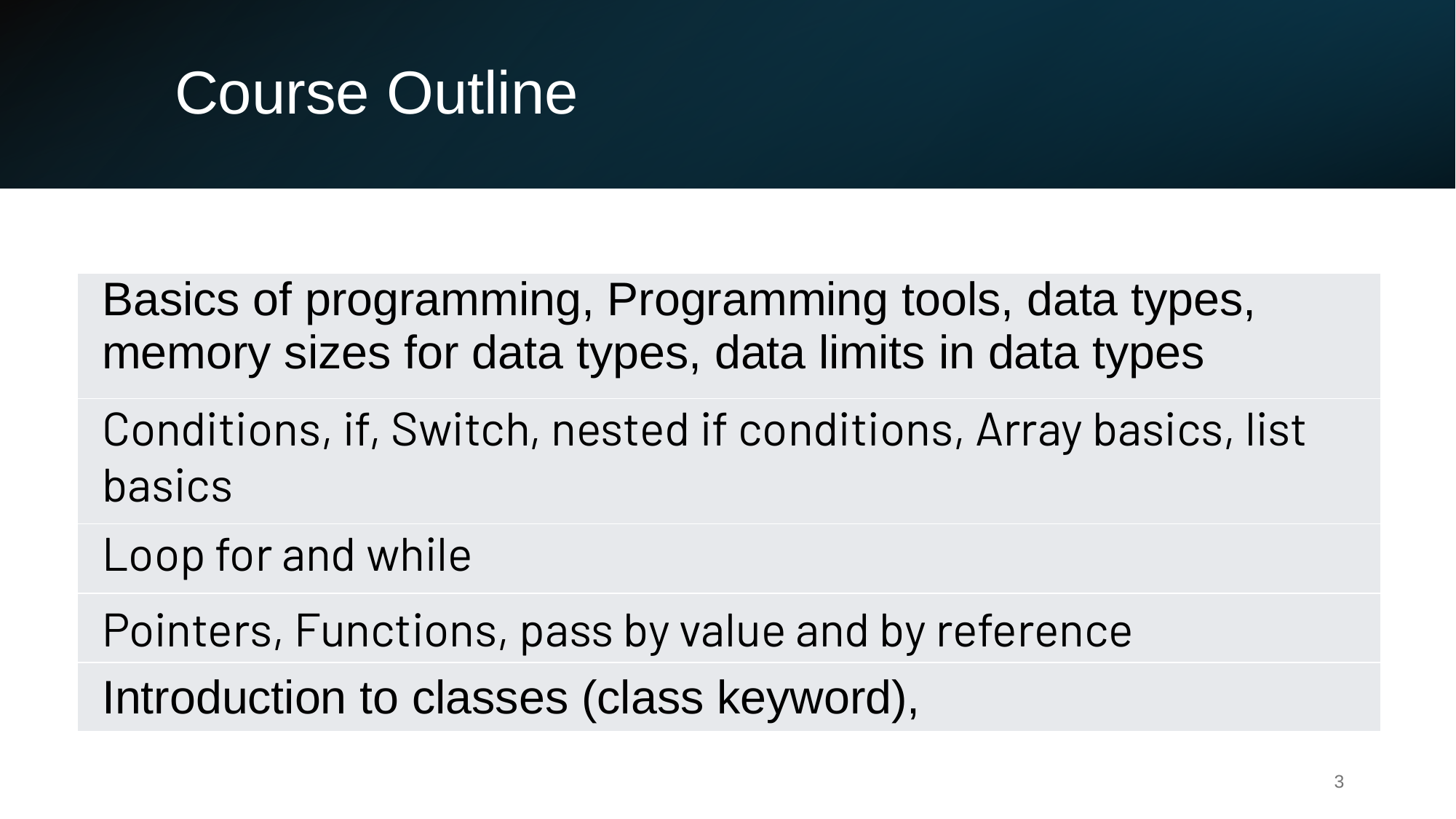

# Course Outline
| Basics of programming, Programming tools, data types, memory sizes for data types, data limits in data types |
| --- |
| Conditions, if, Switch, nested if conditions, Array basics, list basics |
| Loop for and while |
| Pointers, Functions, pass by value and by reference |
| Introduction to classes (class keyword), |
3